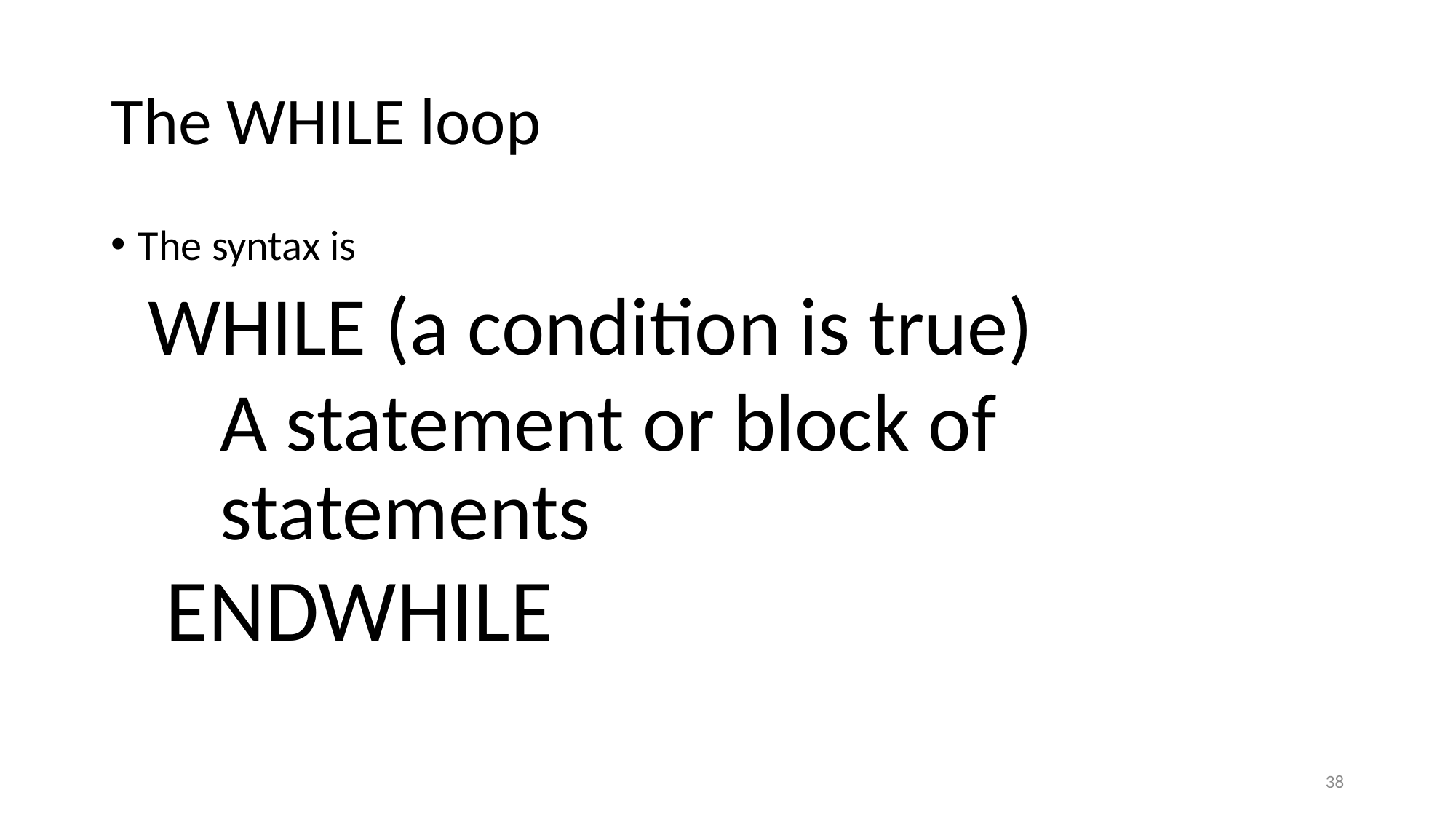

# The WHILE loop
The syntax is
  WHILE (a condition is true)
A statement or block of  statements
ENDWHILE
38